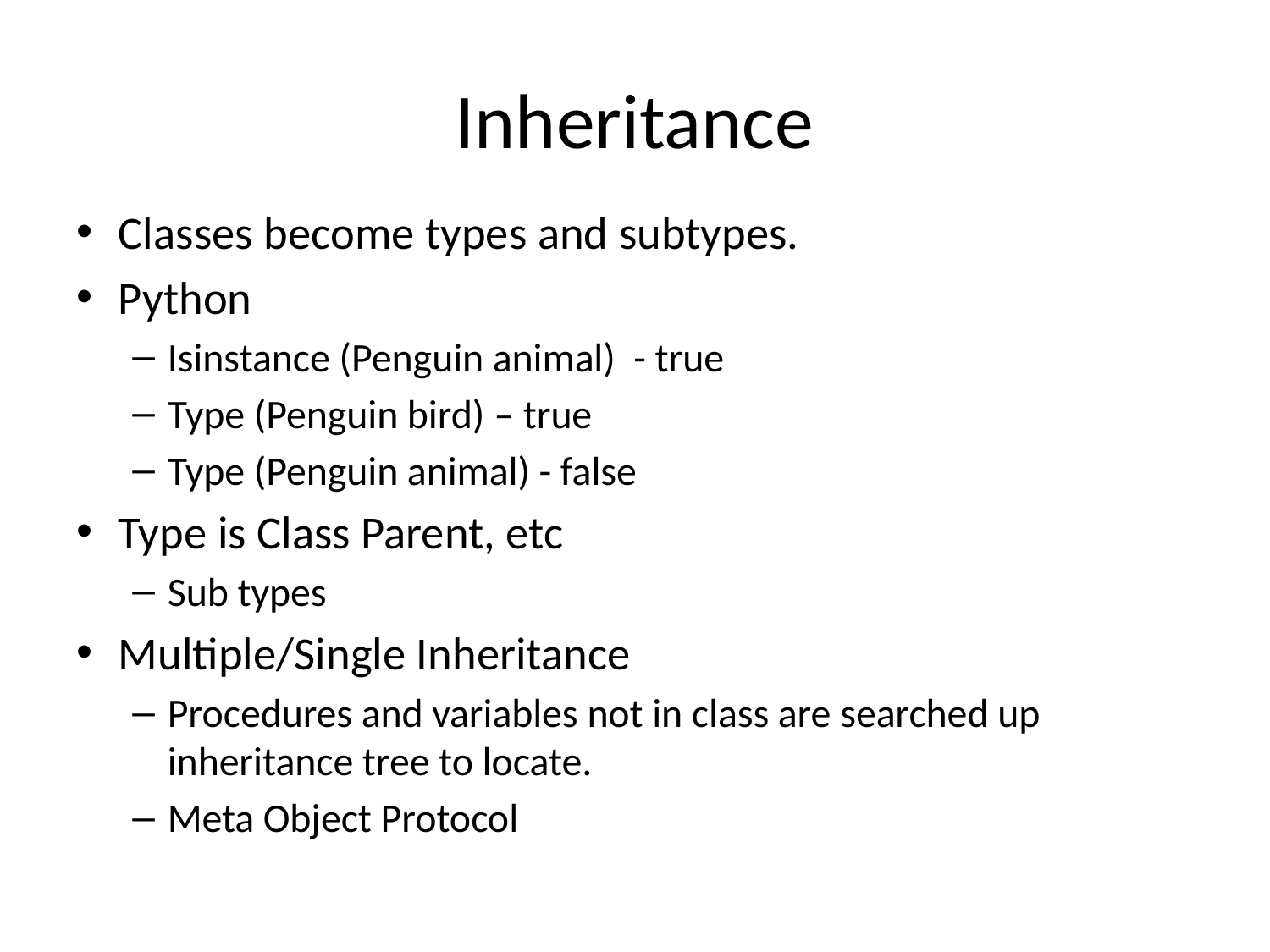

# Inheritance
Classes become types and subtypes.
Python
Isinstance (Penguin animal)  - true
Type (Penguin bird) – true
Type (Penguin animal) - false
Type is Class Parent, etc
Sub types
Multiple/Single Inheritance
Procedures and variables not in class are searched up inheritance tree to locate.
Meta Object Protocol